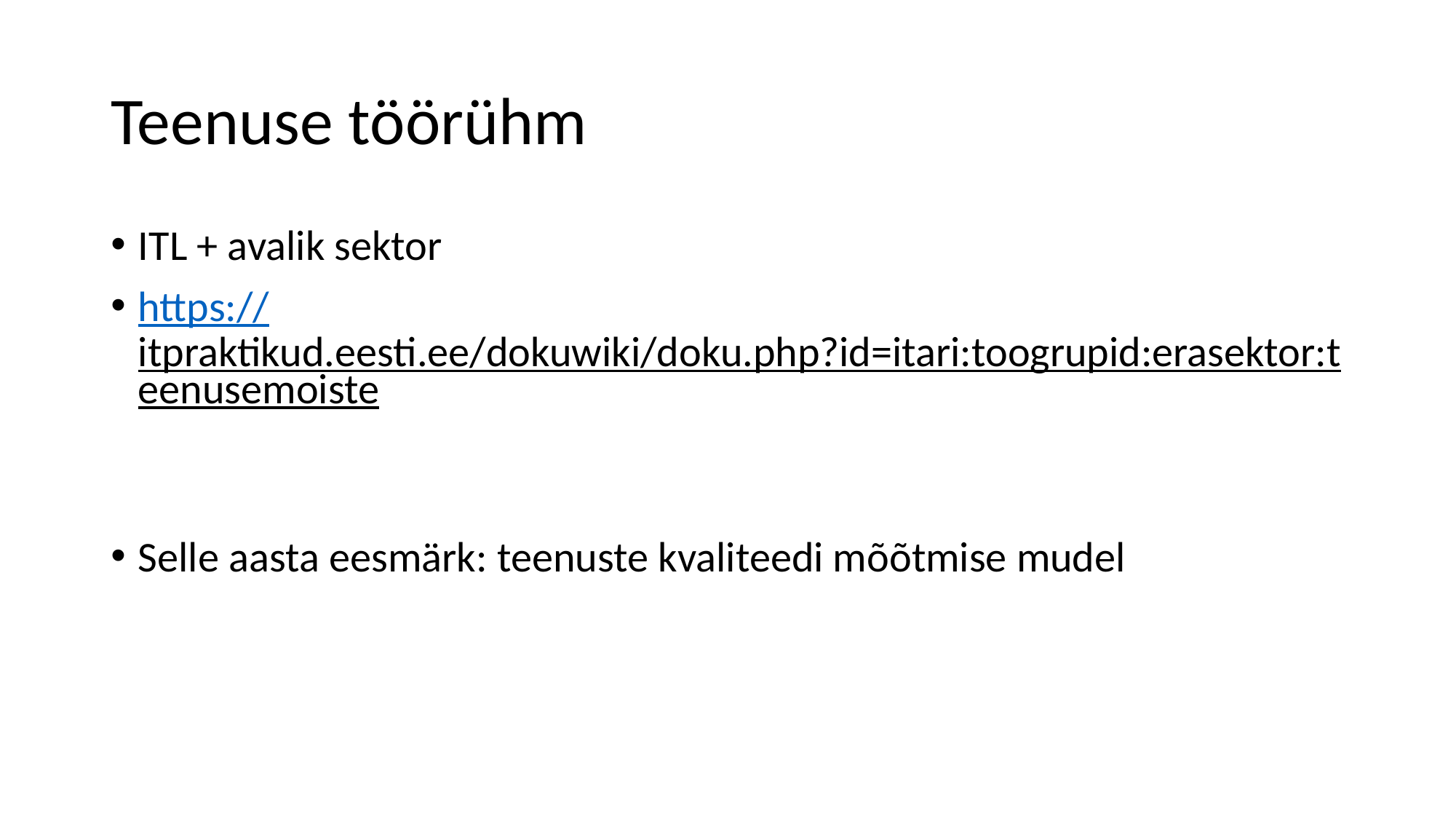

# Teenuse töörühm
ITL + avalik sektor
https://itpraktikud.eesti.ee/dokuwiki/doku.php?id=itari:toogrupid:erasektor:teenusemoiste

Selle aasta eesmärk: teenuste kvaliteedi mõõtmise mudel